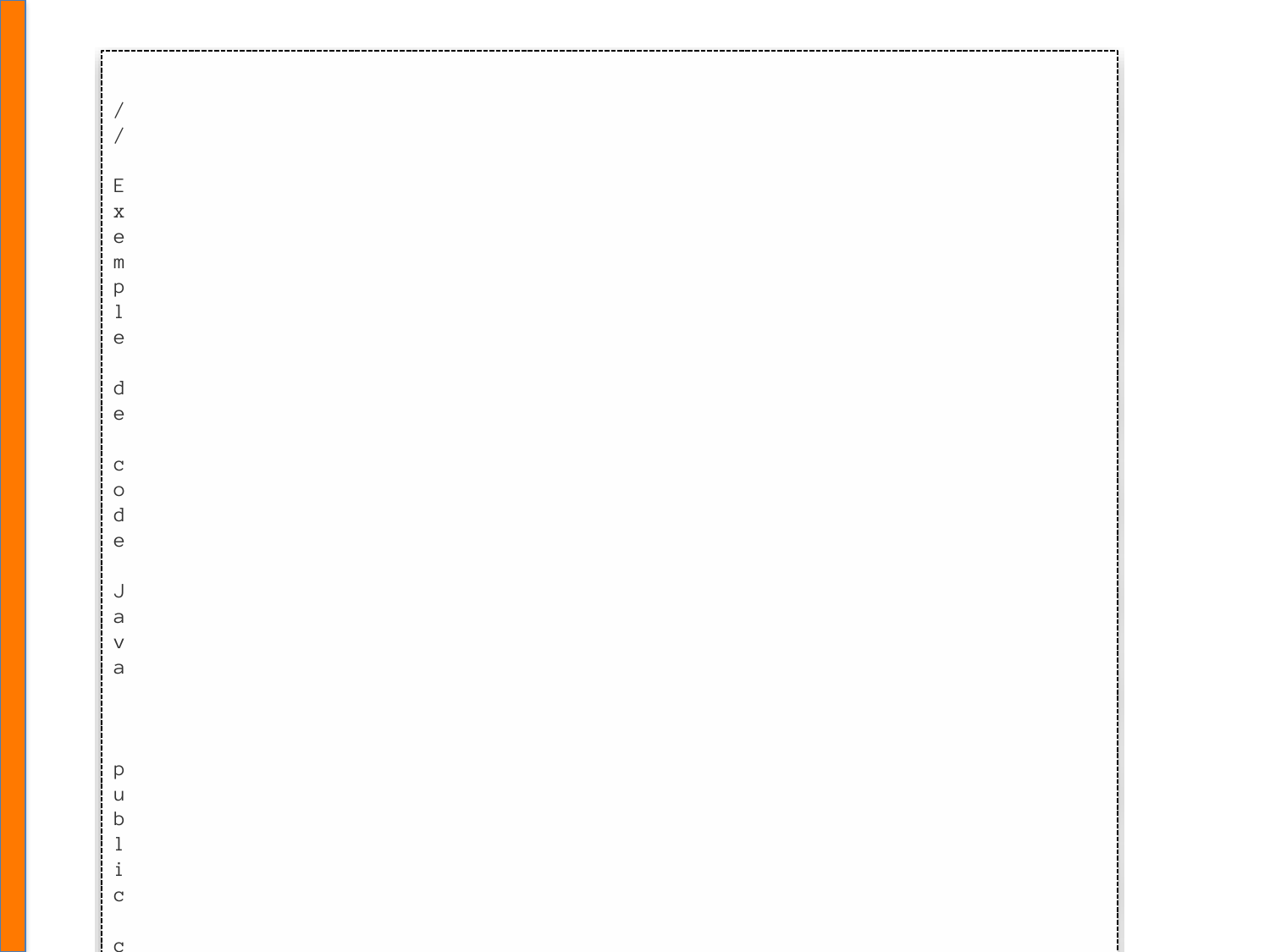

/
/

E
x
e
m
p
l
e

d
e

c
o
d
e

J
a
v
a

p
u
b
l
i
c

c
l
a
s
s

H
e
l
l
o
W
o
r
l
d

{

p
u
b
l
i
c

s
t
a
t
i
c

v
o
i
d

m
a
i
n
(
S
t
r
i
n
g
[
]

a
r
g
s
)

{

S
y
s
t
e
m
.
o
u
t
.
p
r
i
n
t
l
n
(
"
H
e
l
l
o
,

D
o
c
k
e
r
!
"
)
;

}

}